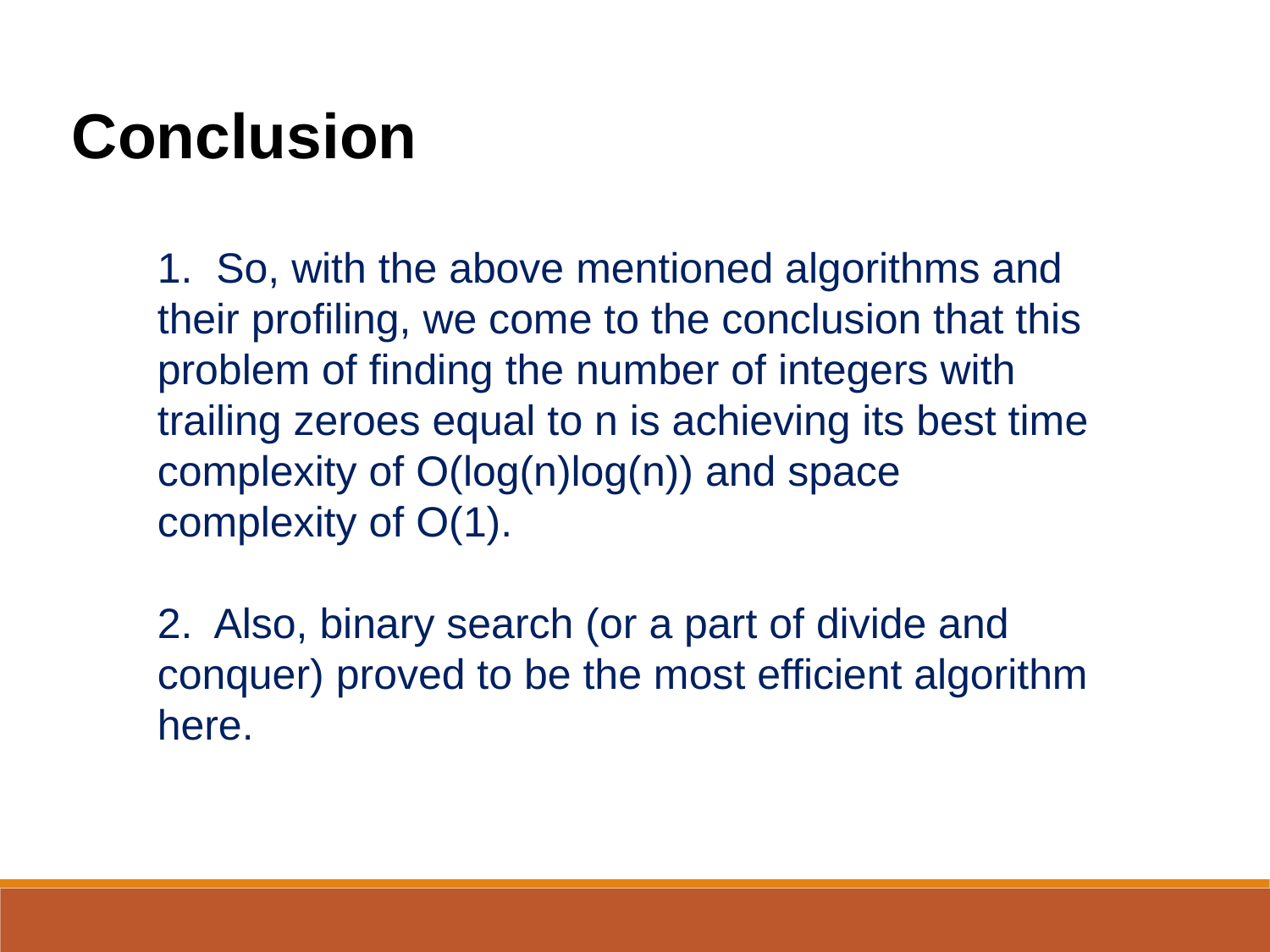

Conclusion
1.  So, with the above mentioned algorithms and their profiling, we come to the conclusion that this problem of finding the number of integers with trailing zeroes equal to n is achieving its best time complexity of O(log(n)log(n)) and space complexity of O(1).

2.  Also, binary search (or a part of divide and conquer) proved to be the most efficient algorithm here.